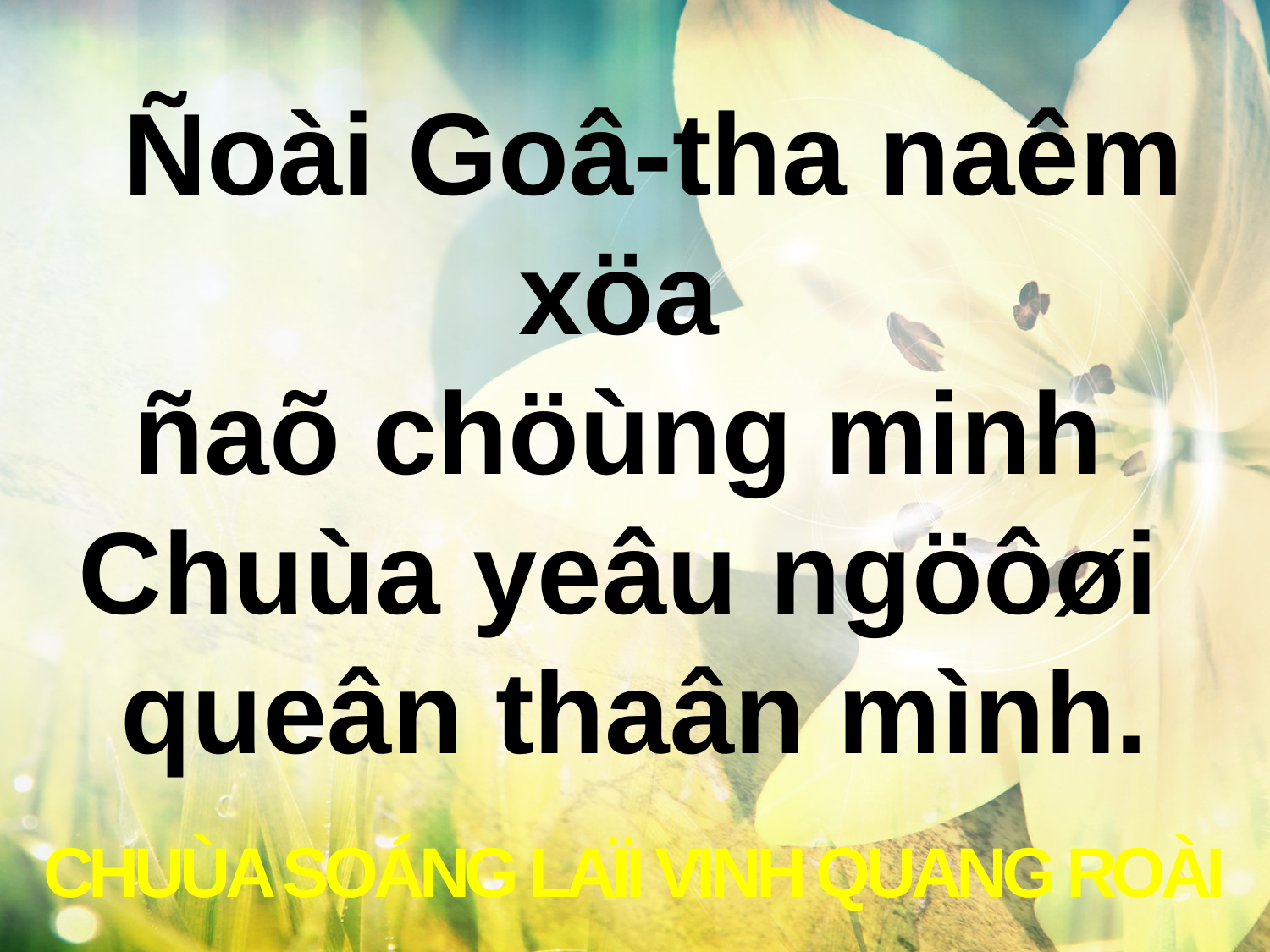

Ñoài Goâ-tha naêm xöa
ñaõ chöùng minh
Chuùa yeâu ngöôøi
queân thaân mình.
CHUÙA SOÁNG LAÏI VINH QUANG ROÀI